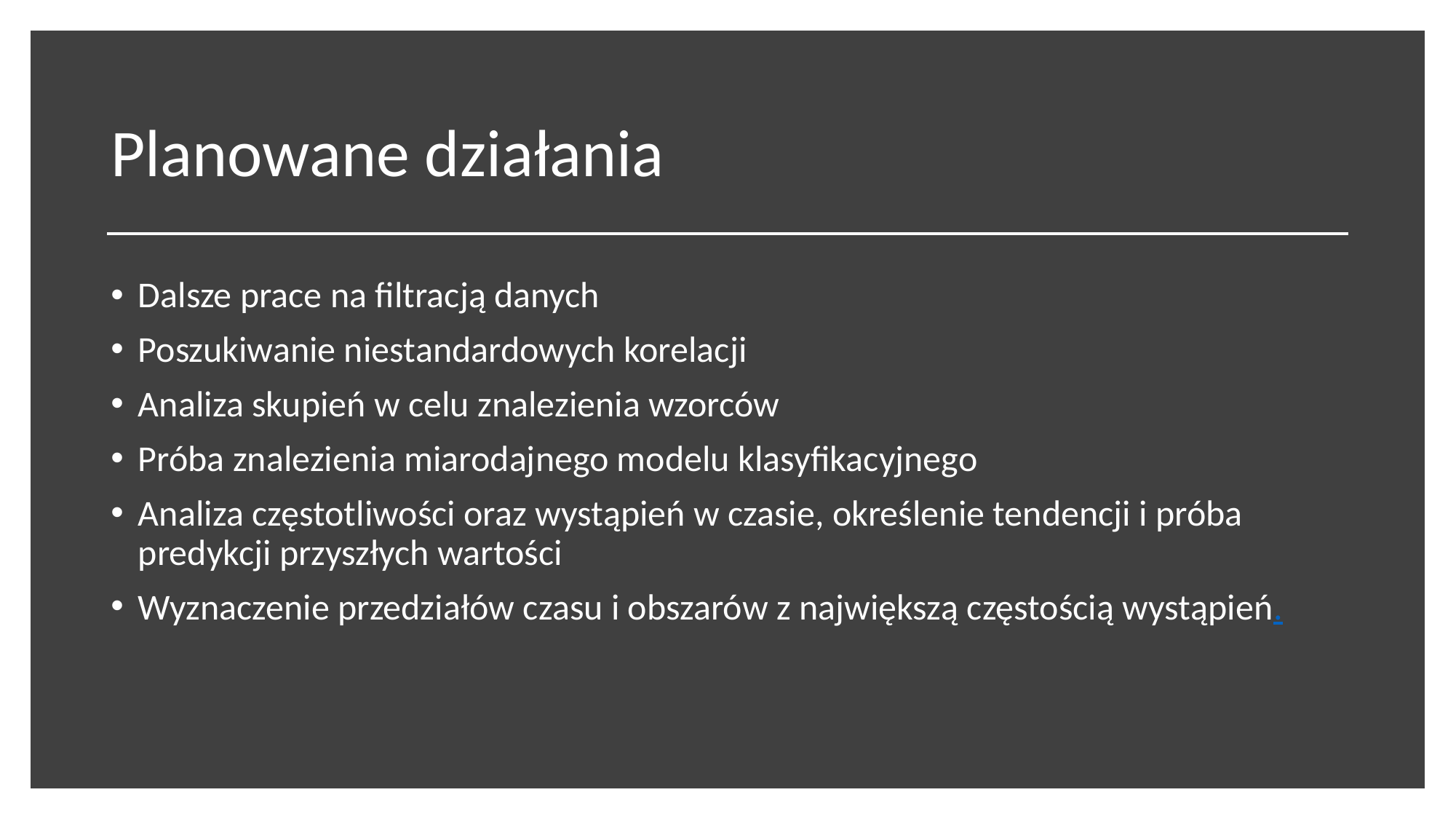

# Planowane działania
Dalsze prace na filtracją danych
Poszukiwanie niestandardowych korelacji
Analiza skupień w celu znalezienia wzorców
Próba znalezienia miarodajnego modelu klasyfikacyjnego
Analiza częstotliwości oraz wystąpień w czasie, określenie tendencji i próba predykcji przyszłych wartości
Wyznaczenie przedziałów czasu i obszarów z największą częstością wystąpień.